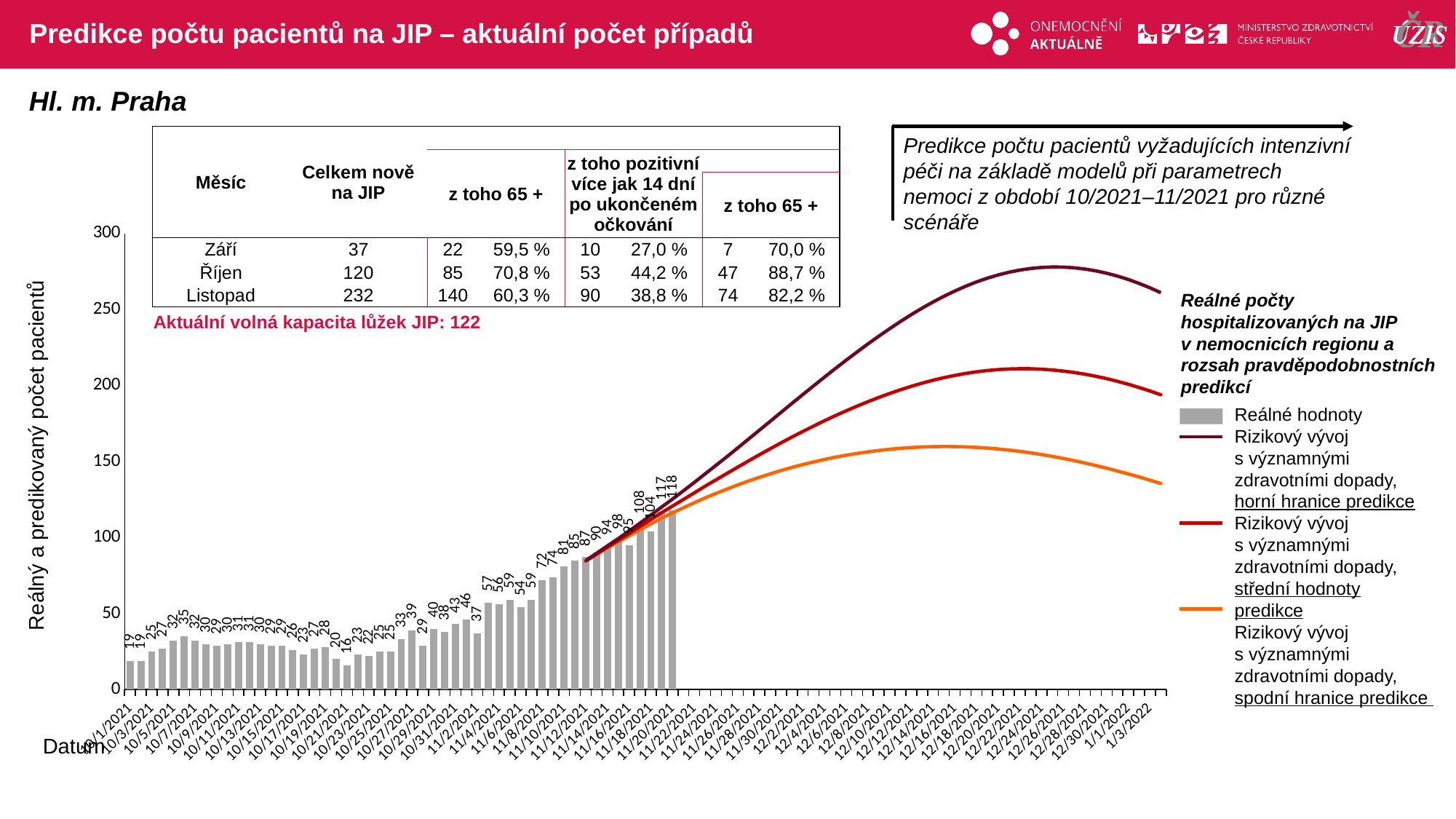

# Predikce počtu pacientů na JIP – aktuální počet případů
Hl. m. Praha
| Měsíc | Celkem nově na JIP |  |  |  |  |  |  |
| --- | --- | --- | --- | --- | --- | --- | --- |
|  |  | z toho 65 + |  | z toho pozitivní více jak 14 dní po ukončeném očkování |  |  |  |
|  |  |  |  |  |  | z toho 65 + |  |
| Září | 37 | 22 | 59,5 % | 10 | 27,0 % | 7 | 70,0 % |
| Říjen | 120 | 85 | 70,8 % | 53 | 44,2 % | 47 | 88,7 % |
| Listopad | 232 | 140 | 60,3 % | 90 | 38,8 % | 74 | 82,2 % |
| Aktuální volná kapacita lůžek JIP: 122 |  |  |  |  |  |  |  |
Predikce počtu pacientů vyžadujících intenzivní péči na základě modelů při parametrech nemoci z období 10/2021–11/2021 pro různé scénáře

### Chart

| Category |  |  |  |  |  |  |
|---|---|---|---|---|---|---|
| 44470 | 19.0 | None | None | None | None | None |
| 44471 | 19.0 | None | None | None | None | None |
| 44472 | 25.0 | None | None | None | None | None |
| 44473 | 27.0 | None | None | None | None | None |
| 44474 | 32.0 | None | None | None | None | None |
| 44475 | 35.0 | None | None | None | None | None |
| 44476 | 32.0 | None | None | None | None | None |
| 44477 | 30.0 | None | None | None | None | None |
| 44478 | 29.0 | None | None | None | None | None |
| 44479 | 30.0 | None | None | None | None | None |
| 44480 | 31.0 | None | None | None | None | None |
| 44481 | 31.0 | None | None | None | None | None |
| 44482 | 30.0 | None | None | None | None | None |
| 44483 | 29.0 | None | None | None | None | None |
| 44484 | 29.0 | None | None | None | None | None |
| 44485 | 26.0 | None | None | None | None | None |
| 44486 | 23.0 | None | None | None | None | None |
| 44487 | 27.0 | None | None | None | None | None |
| 44488 | 28.0 | None | None | None | None | None |
| 44489 | 20.0 | None | None | None | None | None |
| 44490 | 16.0 | None | None | None | None | None |
| 44491 | 23.0 | None | None | None | None | None |
| 44492 | 22.0 | None | None | None | None | None |
| 44493 | 25.0 | None | None | None | None | None |
| 44494 | 25.0 | None | None | None | None | None |
| 44495 | 33.0 | None | None | None | None | None |
| 44496 | 39.0 | None | None | None | None | None |
| 44497 | 29.0 | None | None | None | None | None |
| 44498 | 40.0 | None | None | None | None | None |
| 44499 | 38.0 | None | None | None | None | None |
| 44500 | 43.0 | None | None | None | None | None |
| 44501 | 46.0 | None | None | None | None | None |
| 44502 | 37.0 | None | None | None | None | None |
| 44503 | 57.0 | None | None | None | None | None |
| 44504 | 56.0 | None | None | None | None | None |
| 44505 | 59.0 | None | None | None | None | None |
| 44506 | 54.0 | None | None | None | None | None |
| 44507 | 59.0 | None | None | None | None | None |
| 44508 | 72.0 | None | None | None | None | None |
| 44509 | 74.0 | None | None | None | None | None |
| 44510 | 81.0 | None | None | None | None | None |
| 44511 | 85.0 | None | None | None | None | None |
| 44512 | 87.0 | None | 84.45876758210478 | 84.62666019304439 | 84.79550538872567 | None |
| 44513 | 90.0 | None | 88.8358465258894 | 89.238836972024 | 89.64529062610848 | None |
| 44514 | 94.0 | None | 93.07909755573587 | 93.79260290675819 | 94.5147350818578 | None |
| 44515 | 98.0 | None | 97.0953069000556 | 98.20201588358142 | 99.32651645245538 | None |
| 44516 | 95.0 | None | 101.06725753411857 | 102.65454730611407 | 104.27435252904021 | None |
| 44517 | 108.0 | None | 105.05888025249305 | 107.22154852637034 | 109.43876677322606 | None |
| 44518 | 104.0 | None | 108.97192618613795 | 111.80619622420215 | 114.72624411476566 | None |
| 44519 | 117.0 | None | 112.75985730541264 | 116.36530950250844 | 120.09896299455261 | None |
| 44520 | 118.0 | None | 116.19941387506944 | 120.67539492718694 | 125.33525490916753 | None |
| 44521 | None | None | 119.56812502019623 | 125.01472417842464 | 130.71622294599297 | None |
| 44522 | None | None | 122.83129185260302 | 129.34759634498096 | 136.2072280742699 | None |
| 44523 | None | None | 126.05729222536937 | 133.7394978850634 | 141.8728419745245 | None |
| 44524 | None | None | 129.0012425915876 | 137.94307204293992 | 147.4650791830481 | None |
| 44525 | None | None | 131.79898237610982 | 142.08961333080393 | 153.1123456744935 | None |
| 44526 | None | None | 134.55776200667265 | 146.28247930545206 | 158.91555729019552 | None |
| 44527 | None | None | 137.14224103754236 | 150.38078321999097 | 164.7294659918562 | None |
| 44528 | None | None | 139.5773178085306 | 154.40321365775645 | 170.56744347301446 | None |
| 44529 | None | None | 141.85512662165038 | 158.3323428666249 | 176.40304965337236 | None |
| 44530 | None | None | 144.06163006281065 | 162.2485028760014 | 182.3111658846147 | None |
| 44531 | None | None | 146.093355620796 | 166.0384953770632 | 188.16862859406857 | None |
| 44532 | None | None | 147.95516521761394 | 169.69999067735682 | 193.96524970403766 | None |
| 44533 | None | None | 149.68883100682388 | 173.26781065288299 | 199.7278003538774 | None |
| 44534 | None | None | 151.32754974351337 | 176.76635089025618 | 205.470331409749 | None |
| 44535 | None | None | 152.7929681289282 | 180.10832629799535 | 211.094675057358 | None |
| 44536 | None | None | 154.09721529016804 | 183.29774640210582 | 216.5943781096562 | None |
| 44537 | None | None | 155.26863210226963 | 186.35572173966926 | 221.98057271365252 | None |
| 44538 | None | None | 156.31469127299704 | 189.28159367982914 | 227.24134420737857 | None |
| 44539 | None | None | 157.2264403886674 | 192.0583660776689 | 232.3481861711304 | None |
| 44540 | None | None | 157.99666161579597 | 194.6705167015452 | 237.27350291475307 | None |
| 44541 | None | None | 158.65070858587063 | 197.1353139894221 | 242.02244959836233 | None |
| 44542 | None | None | 159.16143870169378 | 199.41729601139212 | 246.5470188517214 | None |
| 44543 | None | None | 159.53059692705438 | 201.5110004325511 | 250.8301739550193 | None |
| 44544 | None | None | 159.7431964285731 | 203.3941727355027 | 254.83793292782138 | None |
| 44545 | None | None | 159.82298723787255 | 205.0841421588181 | 258.57671050650606 | None |
| 44546 | None | None | 159.77090992260344 | 206.5754541823094 | 262.03018936677705 | None |
| 44547 | None | None | 159.58670317837942 | 207.861851885275 | 265.1817351685902 | None |
| 44548 | None | None | 159.26515540301756 | 208.9320092819163 | 268.0096694445533 | None |
| 44549 | None | None | 158.8028605371046 | 209.77717685450574 | 270.495864289539 | None |
| 44550 | None | None | 158.2075516936403 | 210.40076730891465 | 272.6356374751615 | None |
| 44551 | None | None | 157.4832821583227 | 210.80269619841476 | 274.4213005417573 | None |
| 44552 | None | None | 156.63159667876715 | 210.98090734217567 | 275.8440822530743 | None |
| 44553 | None | None | 155.6527976669376 | 210.93264913101416 | 276.895455451824 | None |
| 44554 | None | None | 154.5511652145456 | 210.6596943191831 | 277.57239060010176 | None |
| 44555 | None | None | 153.33067426467318 | 210.1640765974142 | 277.8731386383992 | None |
| 44556 | None | None | 151.9954584974356 | 209.44855012147372 | 277.79770664101216 | None |
| 44557 | None | None | 150.54898746505057 | 208.5157680081025 | 277.34705146412614 | None |
| 44558 | None | None | 148.99592124119383 | 207.3701249370604 | 276.52491629062325 | None |
| 44559 | None | None | 147.3403986640442 | 206.01603023049094 | 275.3360866383801 | None |
| 44560 | None | None | 145.58629962099462 | 204.45814699817487 | 273.78659777746464 | None |
| 44561 | None | None | 143.73843501148664 | 202.7025619435047 | 271.88486997858354 | None |
| 44562 | None | None | 141.80215982245102 | 200.7563800826966 | 269.6412637079813 | None |
| 44563 | None | None | 139.78261535351845 | 198.62694137831915 | 267.0672441181213 | None |
| 44564 | None | None | 137.68485919135543 | 196.32191848335935 | 264.1754148850114 | None |
| 44565 | None | None | 135.51415037915768 | 193.8495567408395 | 260.9796904742725 | None |
Reálné počty hospitalizovaných na JIP v nemocnicích regionu a rozsah pravděpodobnostních predikcí
Reálné hodnoty
Rizikový vývoj s významnými zdravotními dopady, horní hranice predikce Rizikový vývoj s významnými zdravotními dopady, střední hodnoty predikce
Rizikový vývoj s významnými zdravotními dopady, spodní hranice predikce

Reálný a predikovaný počet pacientů
Datum